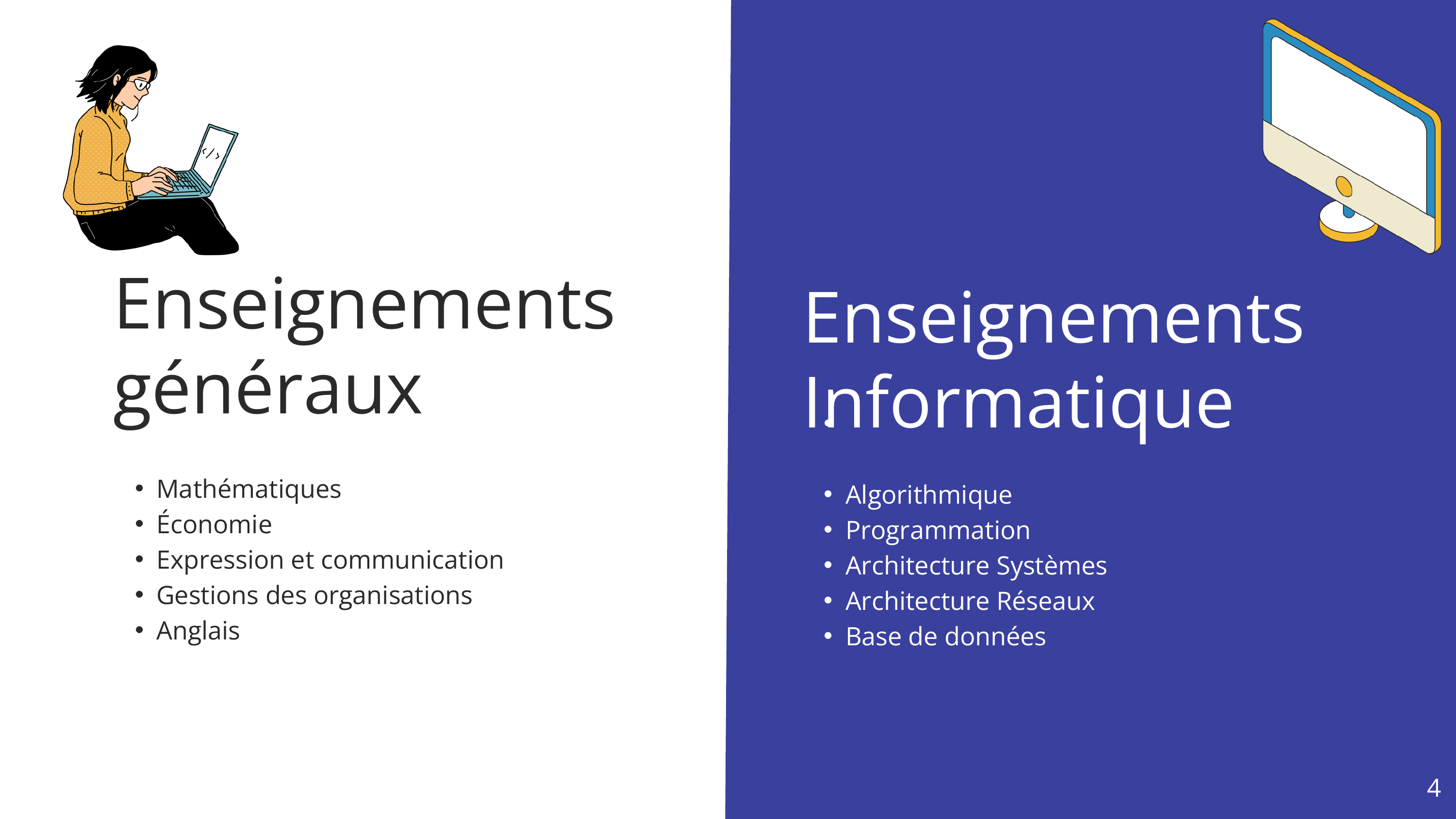

Enseignements généraux
Mathématiques
Économie
Expression et communication
Gestions des organisations
Anglais
Enseignements Informatique

Algorithmique
Programmation
Architecture Systèmes
Architecture Réseaux
Base de données
4